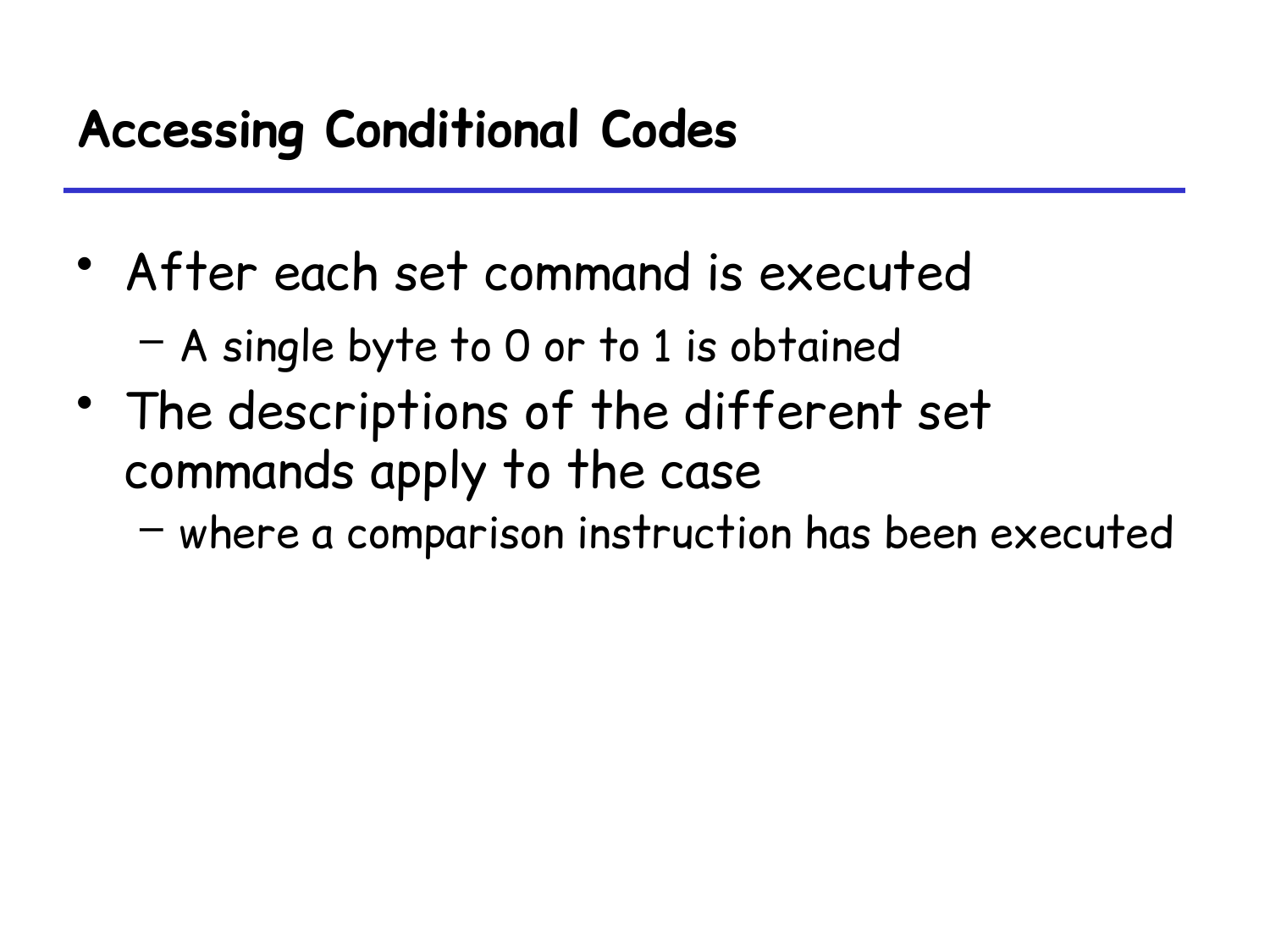

# Accessing Conditional Codes
After each set command is executed
A single byte to 0 or to 1 is obtained
The descriptions of the different set commands apply to the case
where a comparison instruction has been executed
19